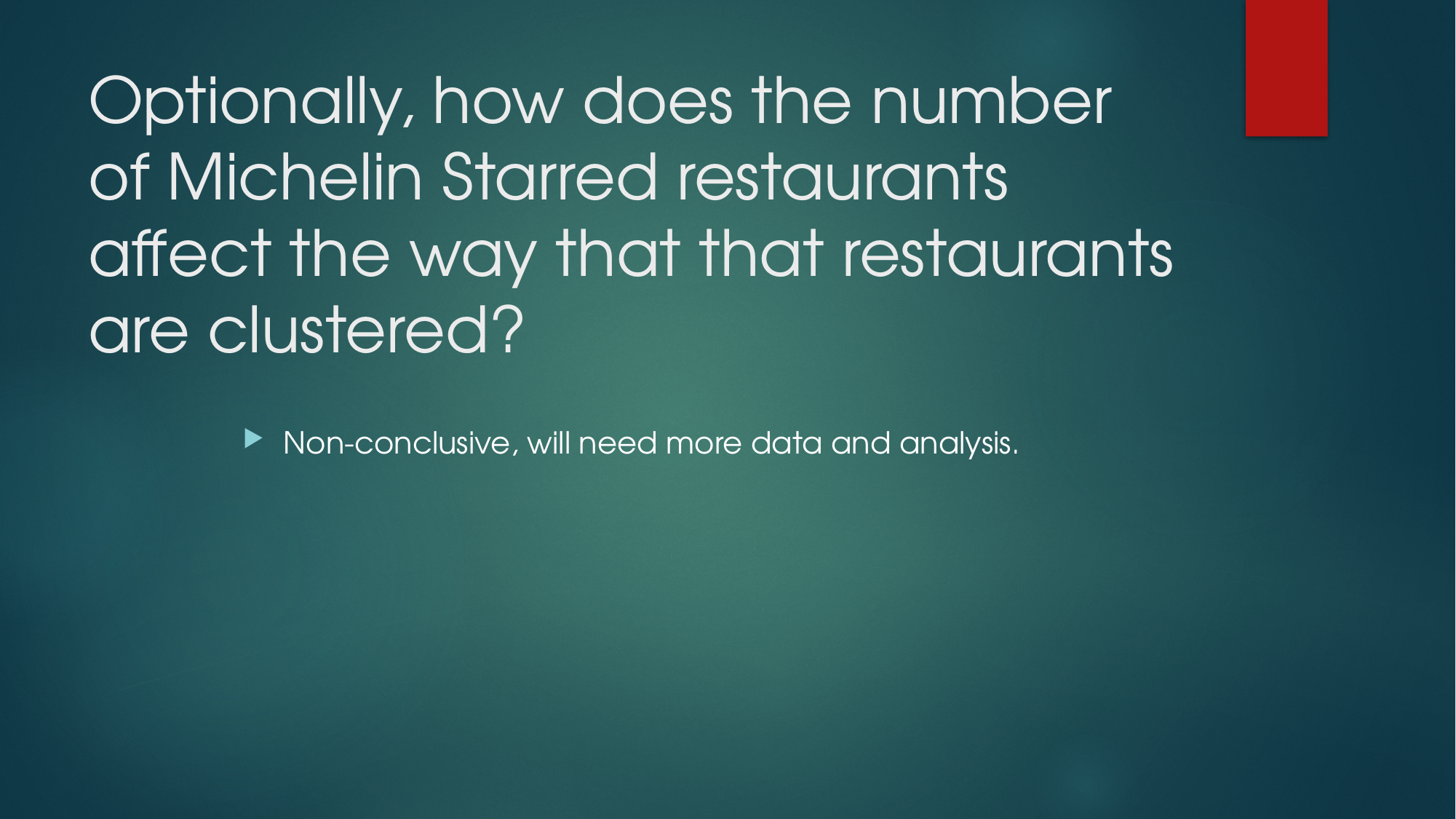

# Optionally, how does the number of Michelin Starred restaurants affect the way that that restaurants are clustered?
Non-conclusive, will need more data and analysis.